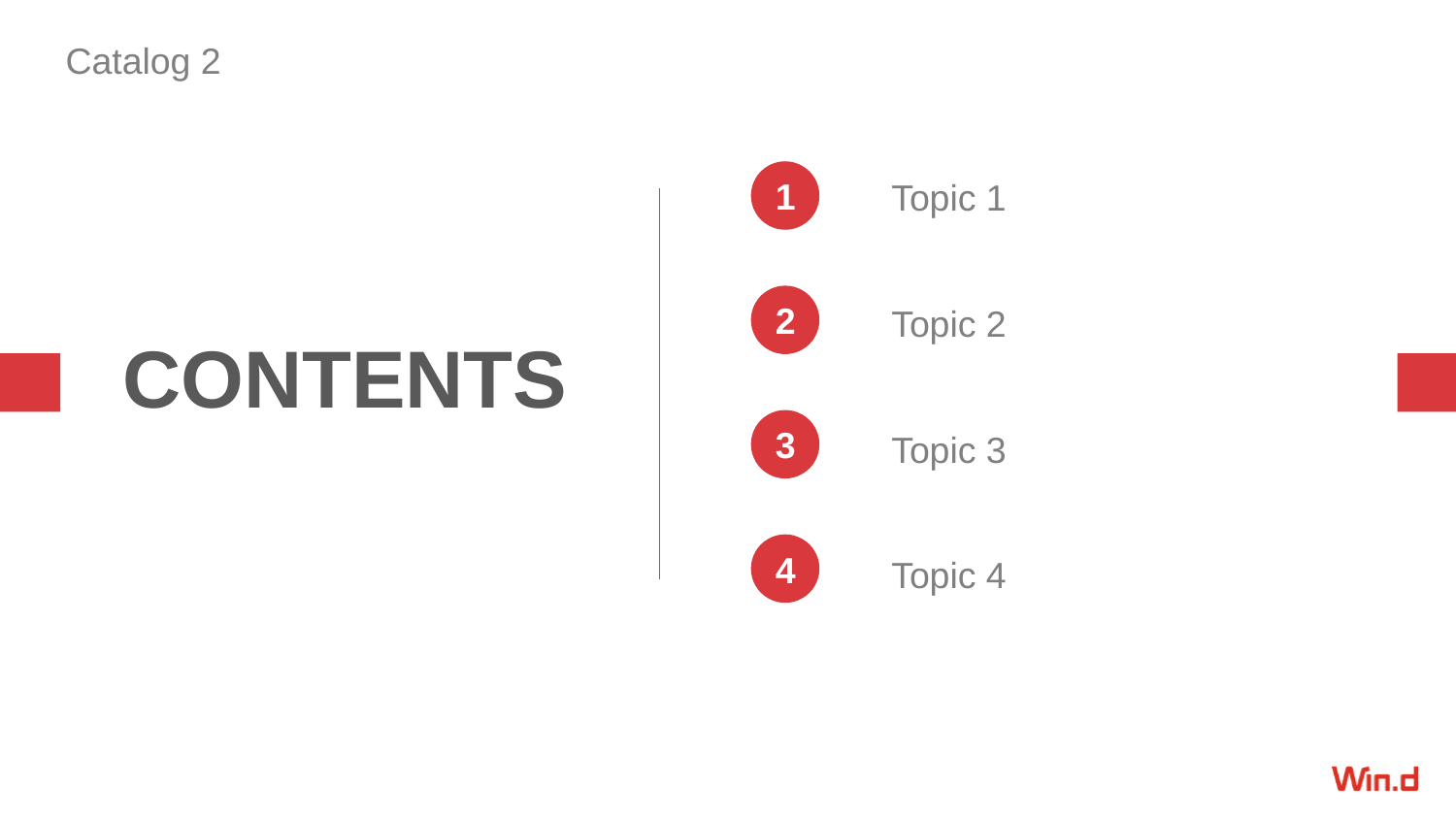

Catalog 2
1
Topic 1
2
Topic 2
CONTENTS

3
Topic 3
4
Topic 4